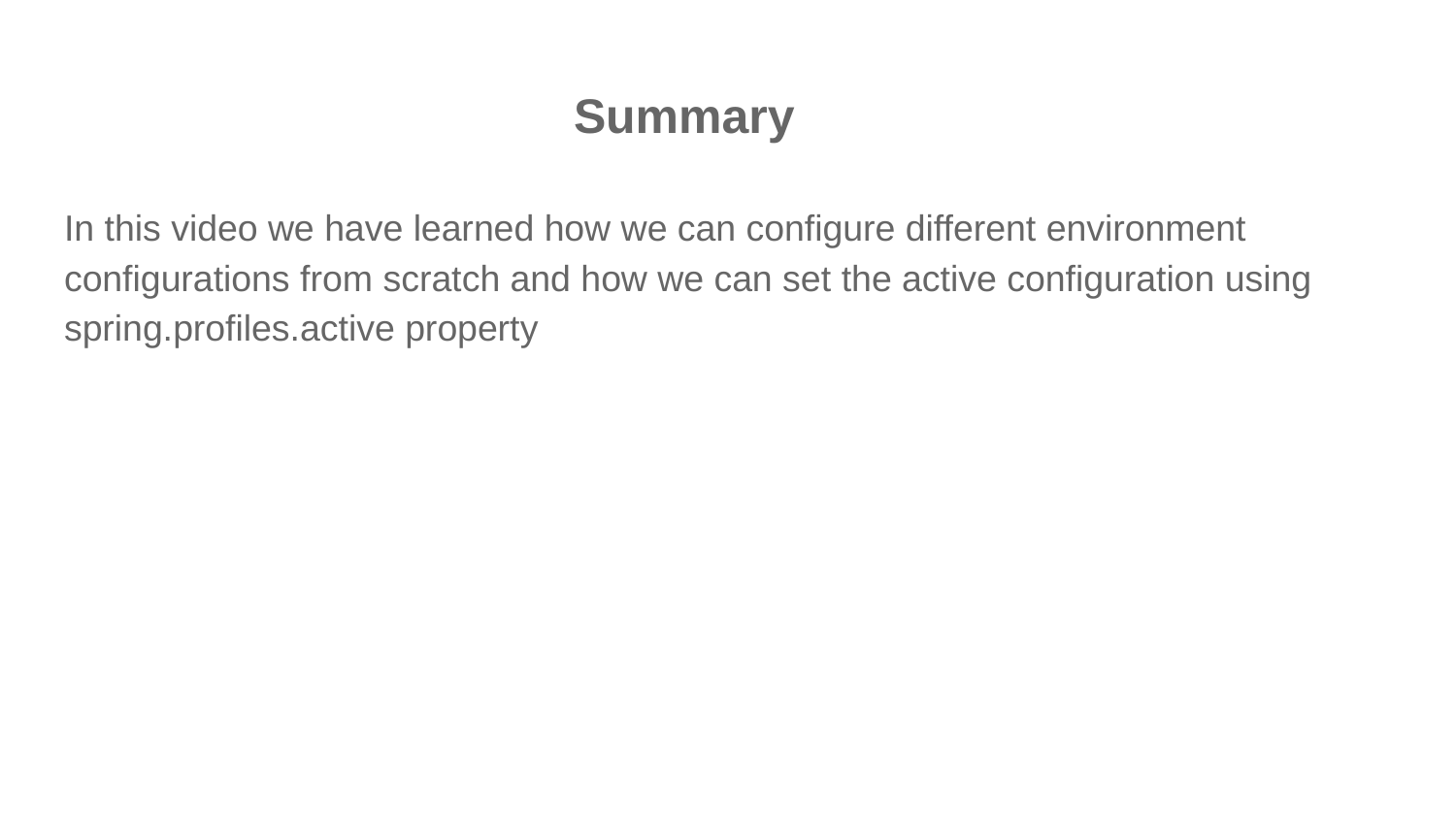

# Summary
In this video we have learned how we can configure different environment configurations from scratch and how we can set the active configuration using spring.profiles.active property